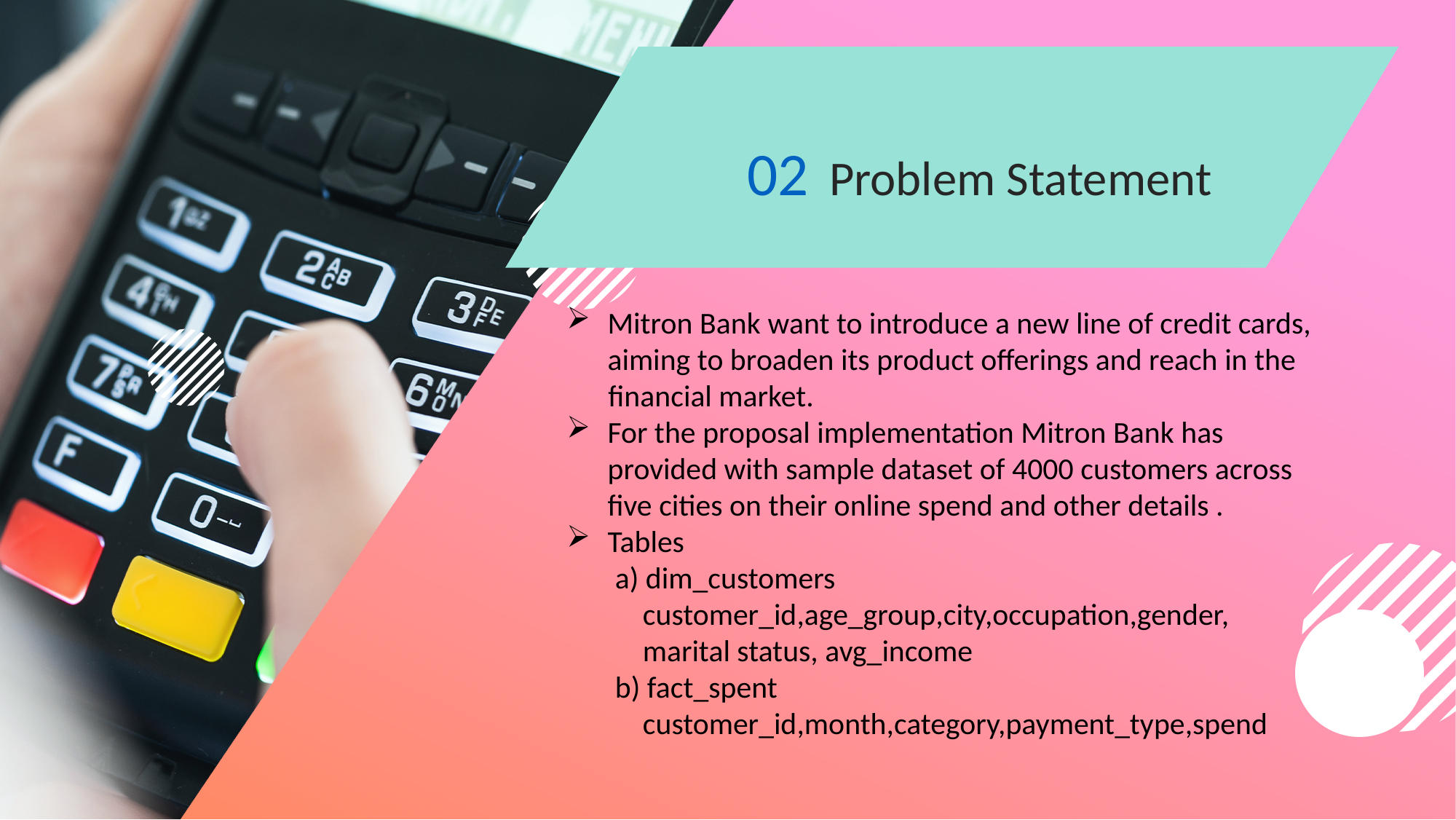

02  Problem Statement
Mitron Bank want to introduce a new line of credit cards, aiming to broaden its product offerings and reach in the
      financial market.
For the proposal implementation Mitron Bank has provided with sample dataset of 4000 customers across five cities on their online spend and other details .
Tables
       a) dim_customers
           customer_id,age_group,city,occupation,gender,
           marital status, avg_income
       b) fact_spent
           customer_id,month,category,payment_type,spend